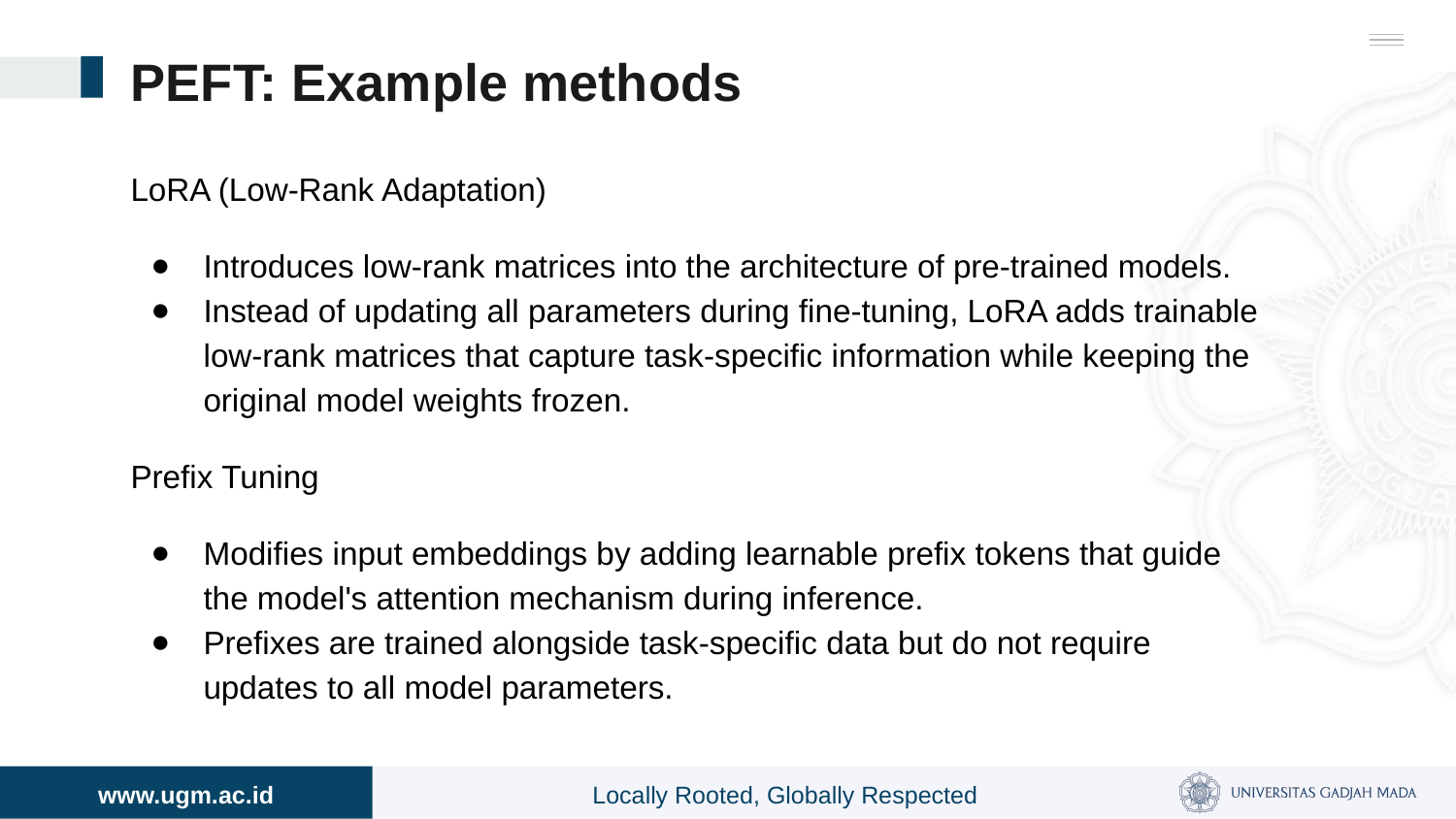

# PEFT: Example methods
LoRA (Low-Rank Adaptation)
Introduces low-rank matrices into the architecture of pre-trained models.
Instead of updating all parameters during fine-tuning, LoRA adds trainable low-rank matrices that capture task-specific information while keeping the original model weights frozen.
Prefix Tuning
Modifies input embeddings by adding learnable prefix tokens that guide the model's attention mechanism during inference.
Prefixes are trained alongside task-specific data but do not require updates to all model parameters.